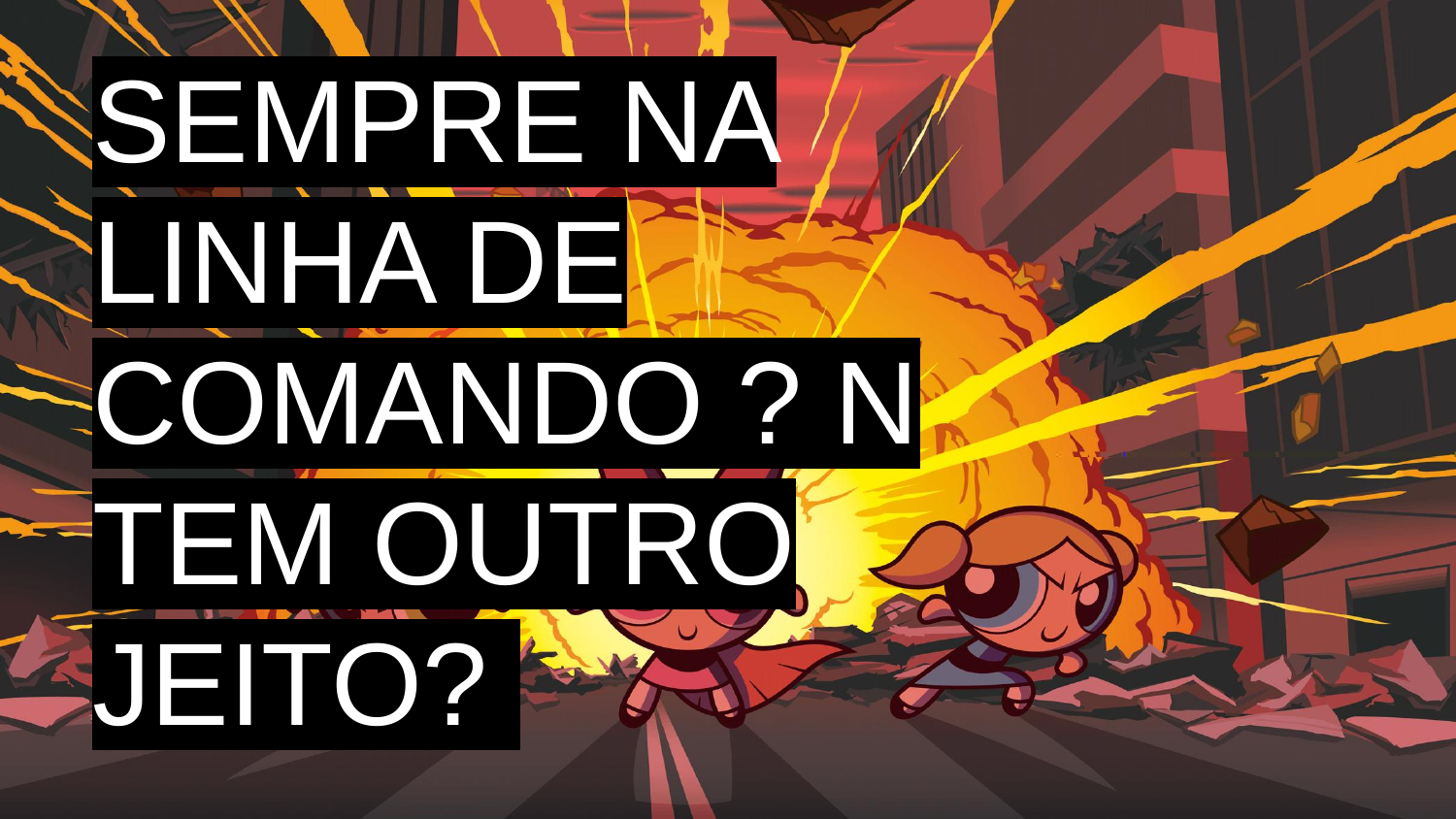

# SEMPRE NA LINHA DE COMANDO ? N TEM OUTRO JEITO?